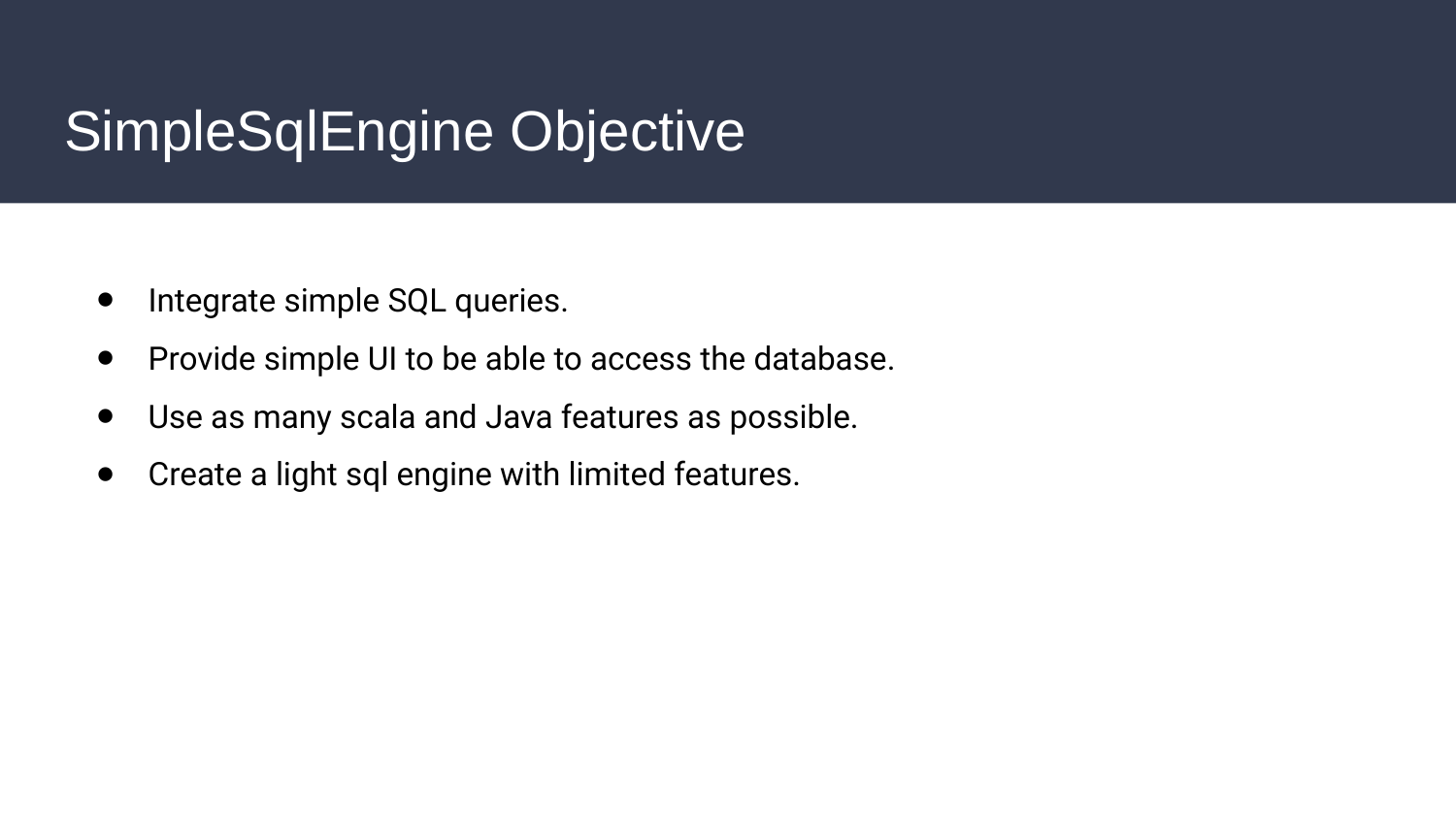

# SimpleSqlEngine Objective
Integrate simple SQL queries.
Provide simple UI to be able to access the database.
Use as many scala and Java features as possible.
Create a light sql engine with limited features.